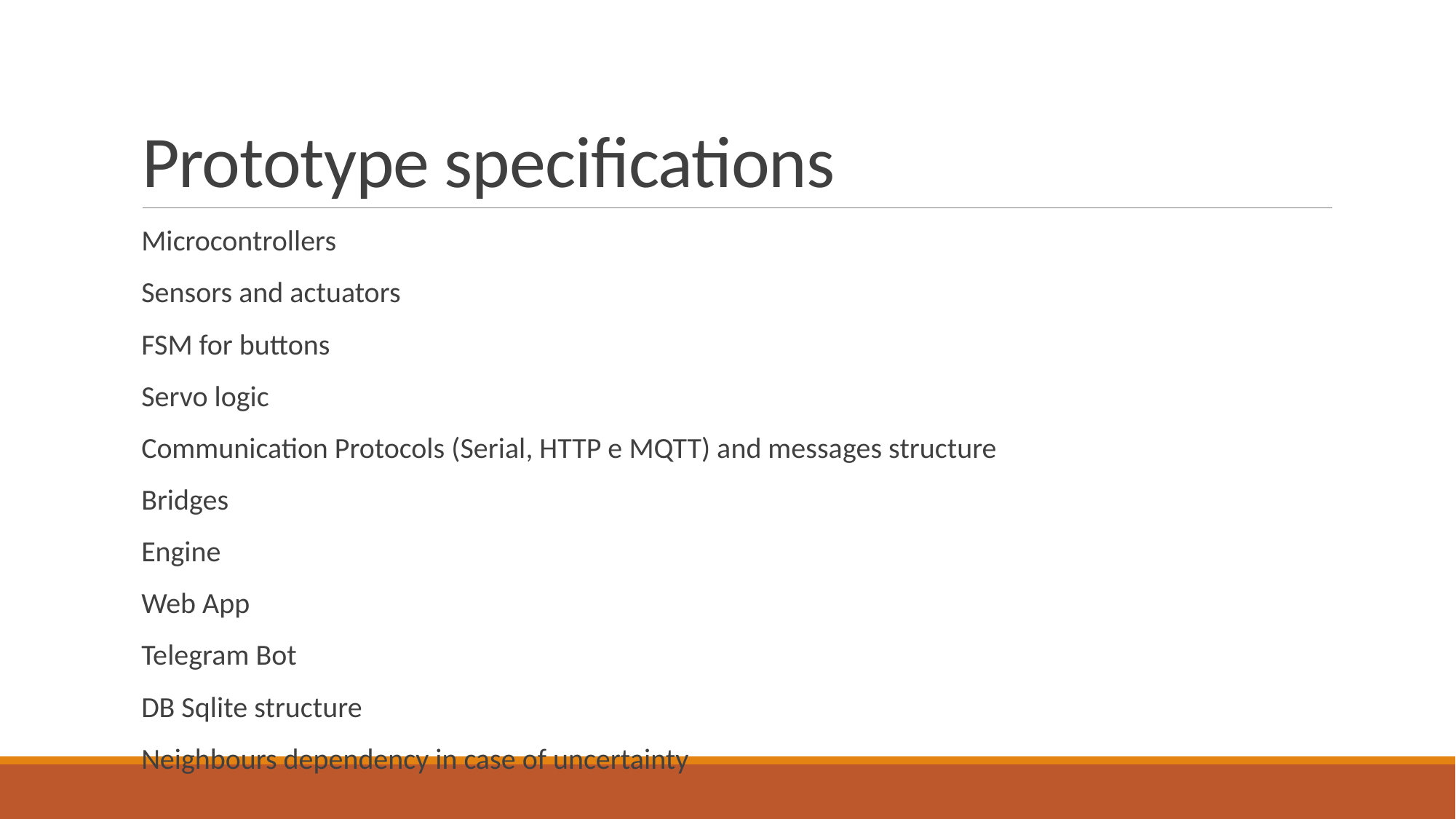

# Prototype specifications
Microcontrollers
Sensors and actuators
FSM for buttons
Servo logic
Communication Protocols (Serial, HTTP e MQTT) and messages structure
Bridges
Engine
Web App
Telegram Bot
DB Sqlite structure
Neighbours dependency in case of uncertainty